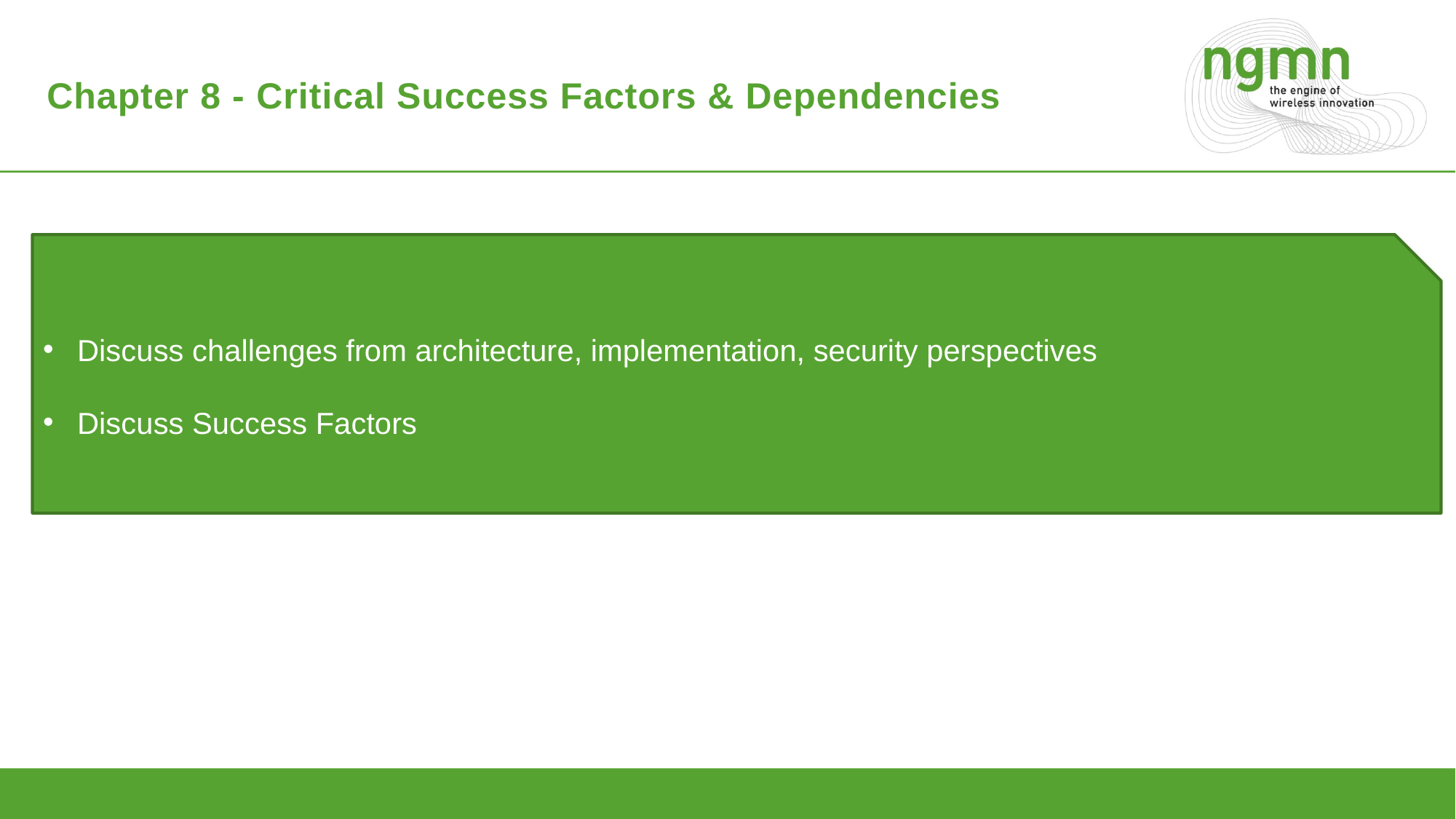

# Chapter 8 - Critical Success Factors & Dependencies
Discuss challenges from architecture, implementation, security perspectives

Discuss Success Factors